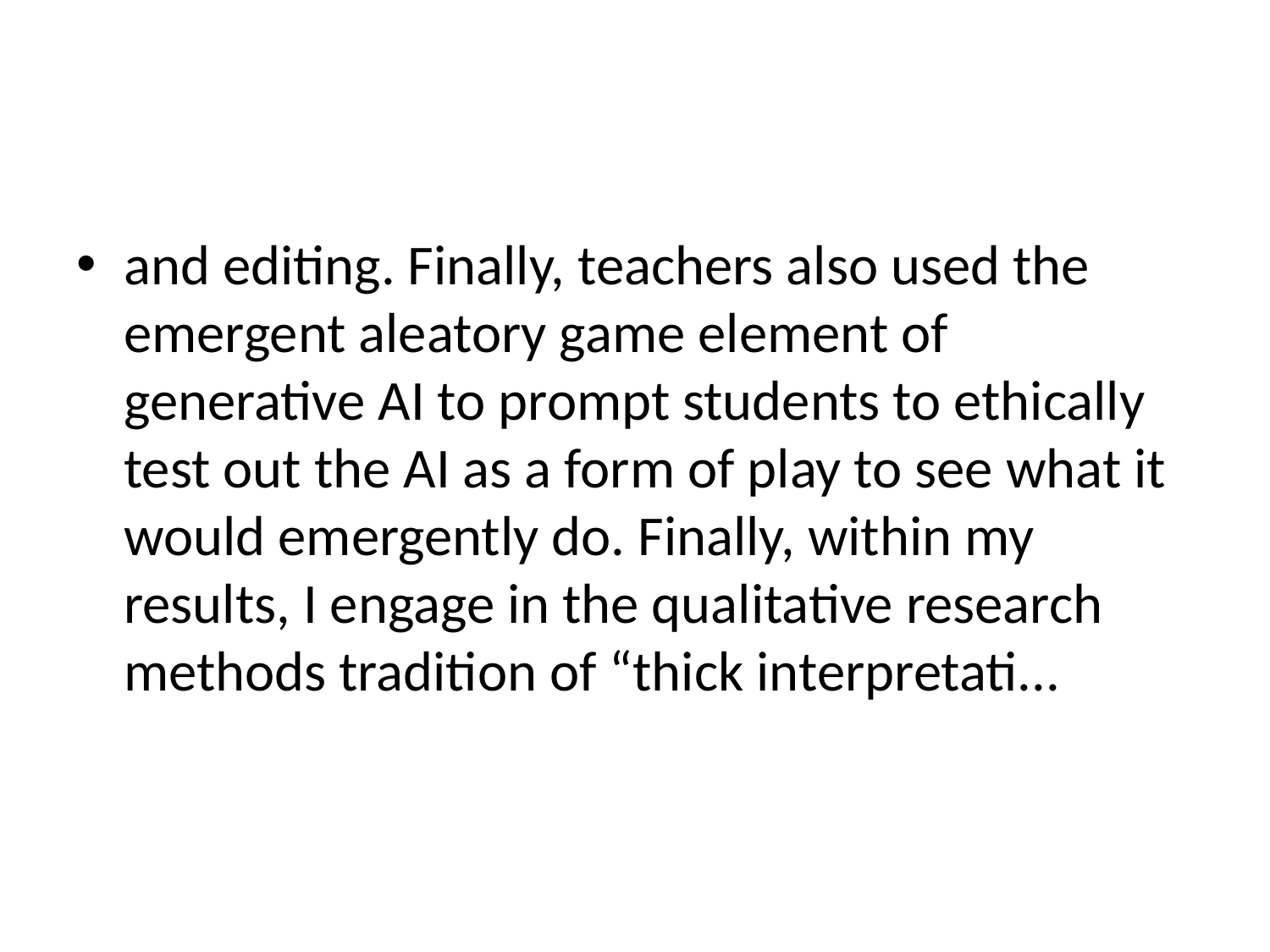

#
and editing. Finally, teachers also used the emergent aleatory game element of generative AI to prompt students to ethically test out the AI as a form of play to see what it would emergently do. Finally, within my results, I engage in the qualitative research methods tradition of “thick interpretati...